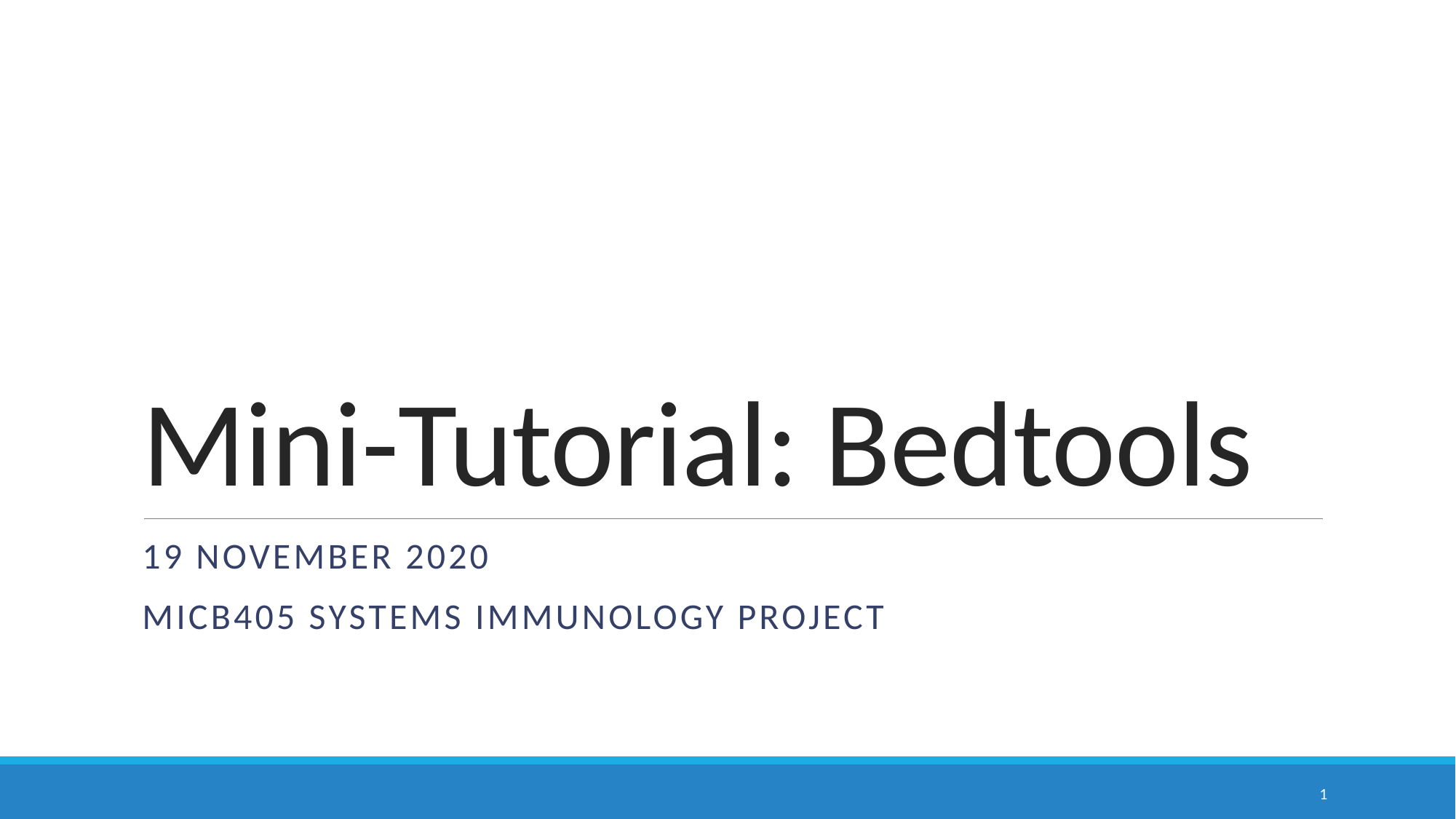

# Mini-Tutorial: Bedtools
19 November 2020
MICB405 Systems Immunology Project
1